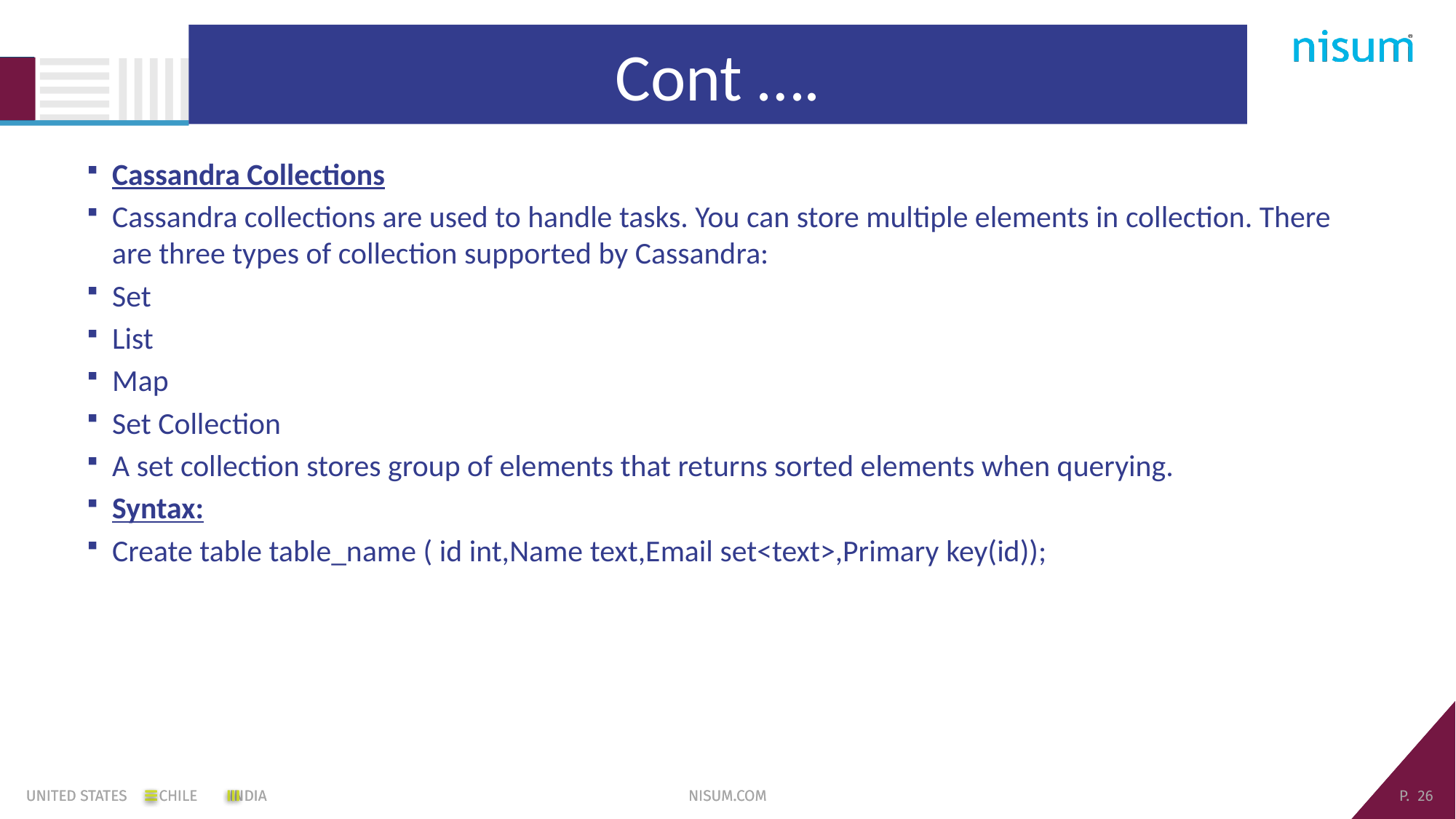

Cont ….
Cassandra Collections
Cassandra collections are used to handle tasks. You can store multiple elements in collection. There are three types of collection supported by Cassandra:
Set
List
Map
Set Collection
A set collection stores group of elements that returns sorted elements when querying.
Syntax:
Create table table_name ( id int,Name text,Email set<text>,Primary key(id));